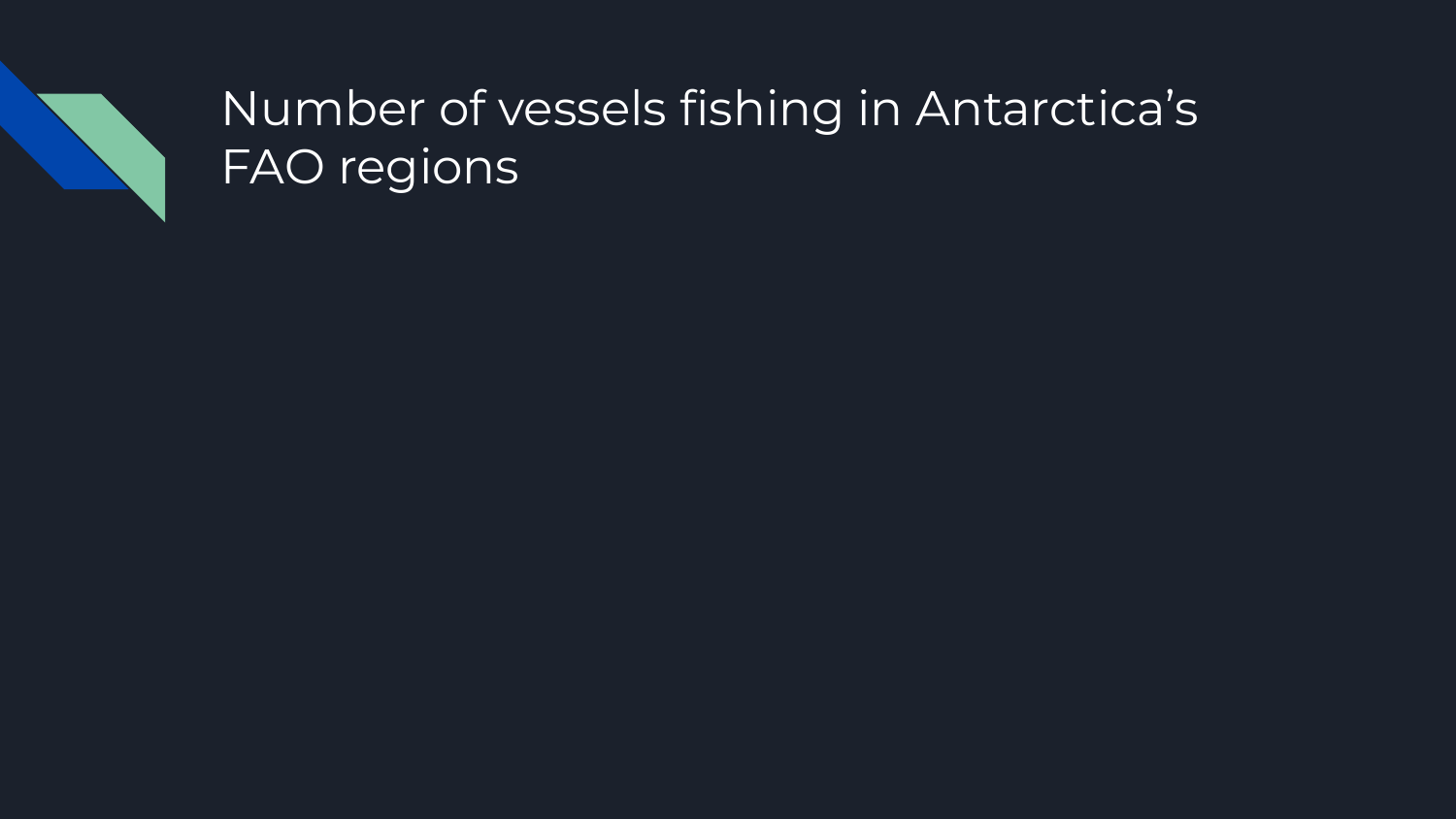

# Number of vessels fishing in Antarctica’s FAO regions